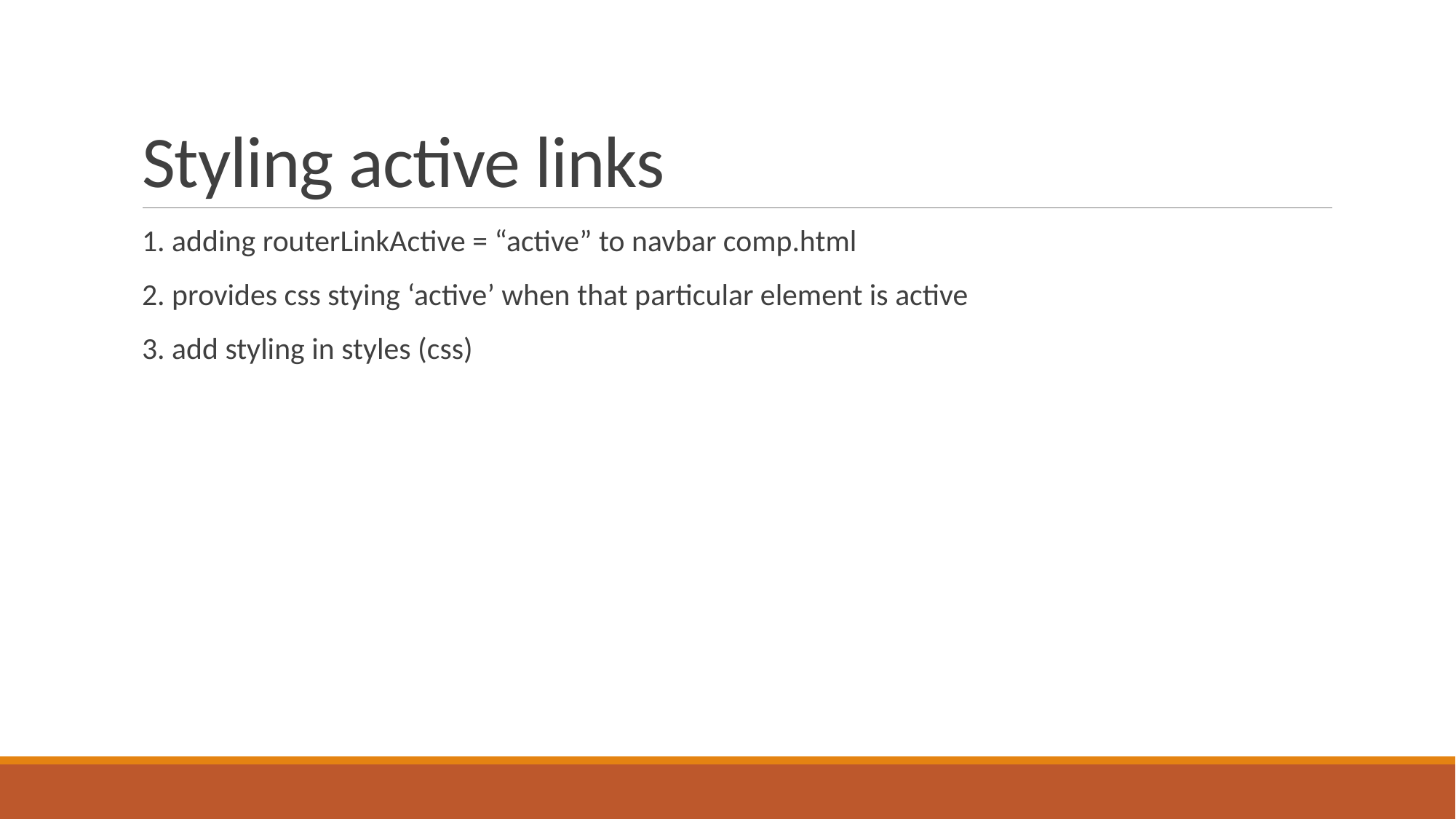

# Styling active links
1. adding routerLinkActive = “active” to navbar comp.html
2. provides css stying ‘active’ when that particular element is active
3. add styling in styles (css)